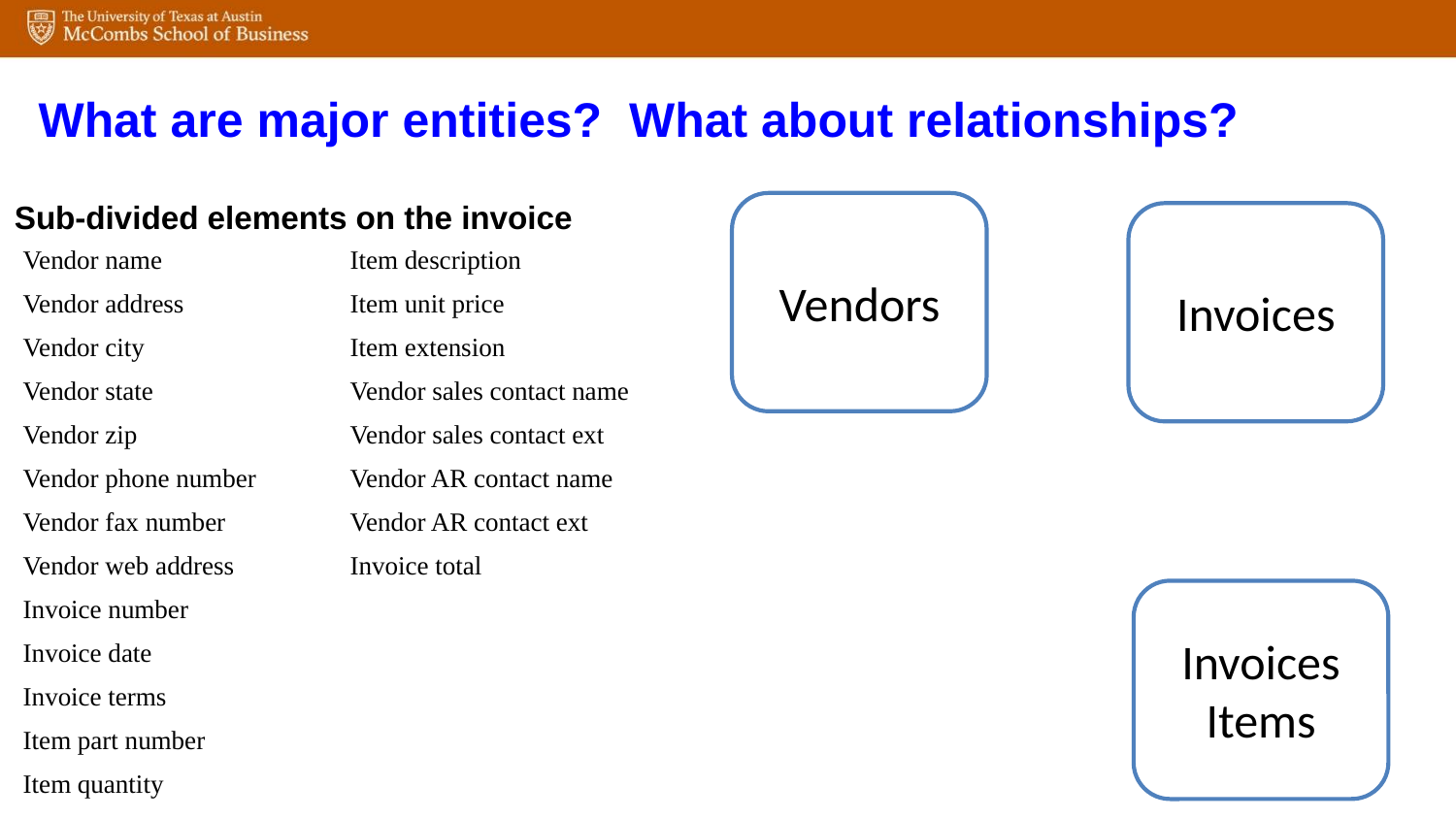

What are major entities?  What about relationships?
Sub-divided elements on the invoice
Vendors
Invoices
Vendor name
Vendor address
Vendor city
Vendor state
Vendor zip
Vendor phone number
Vendor fax number
Vendor web address
Invoice number
Invoice date
Invoice terms
Item part number
Item quantity
Item description
Item unit price
Item extension
Vendor sales contact name
Vendor sales contact ext
Vendor AR contact name
Vendor AR contact ext
Invoice total
Invoices
Items